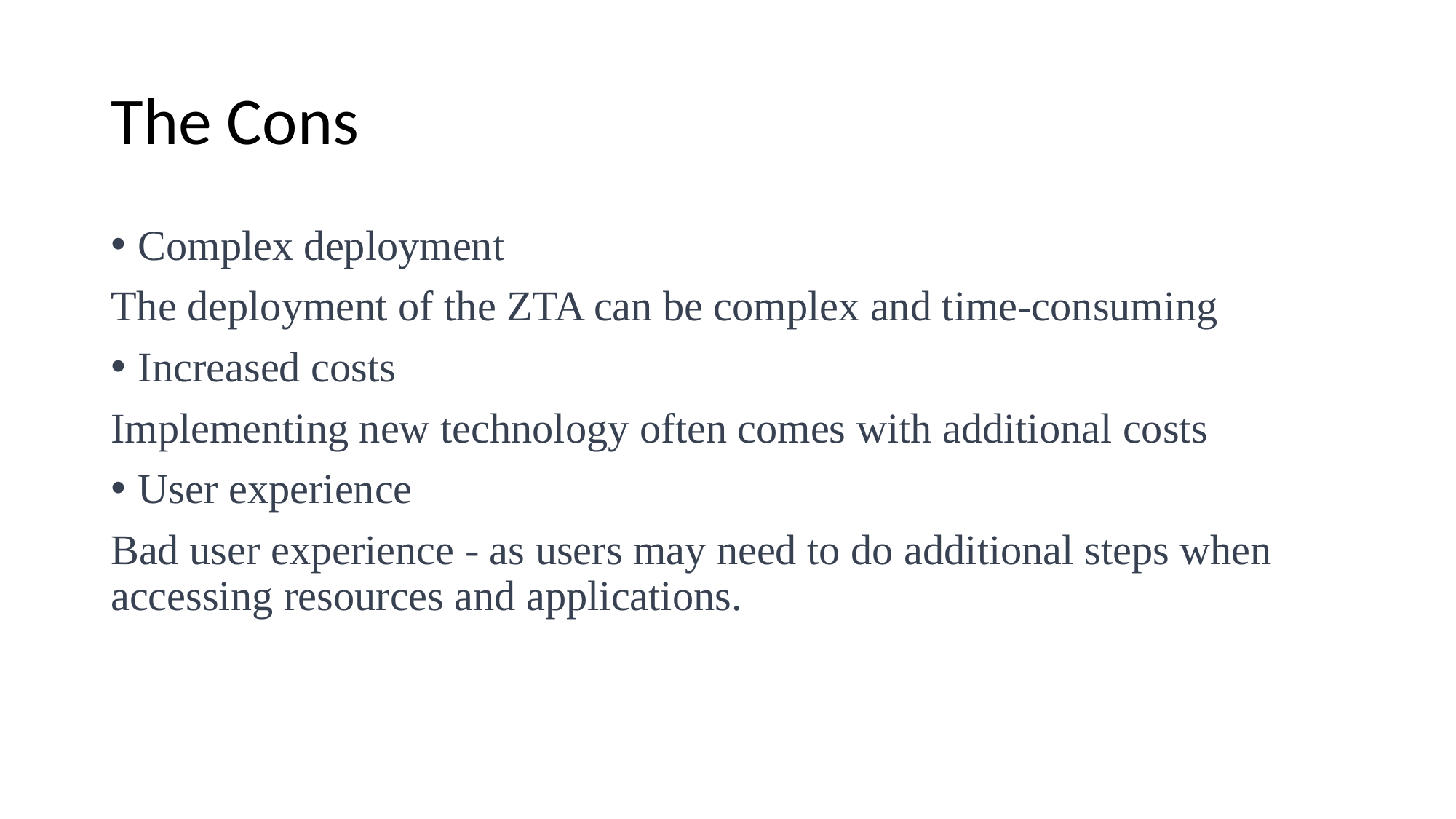

# The Cons
Complex deployment
The deployment of the ZTA can be complex and time-consuming
Increased costs
Implementing new technology often comes with additional costs
User experience
Bad user experience - as users may need to do additional steps when accessing resources and applications.